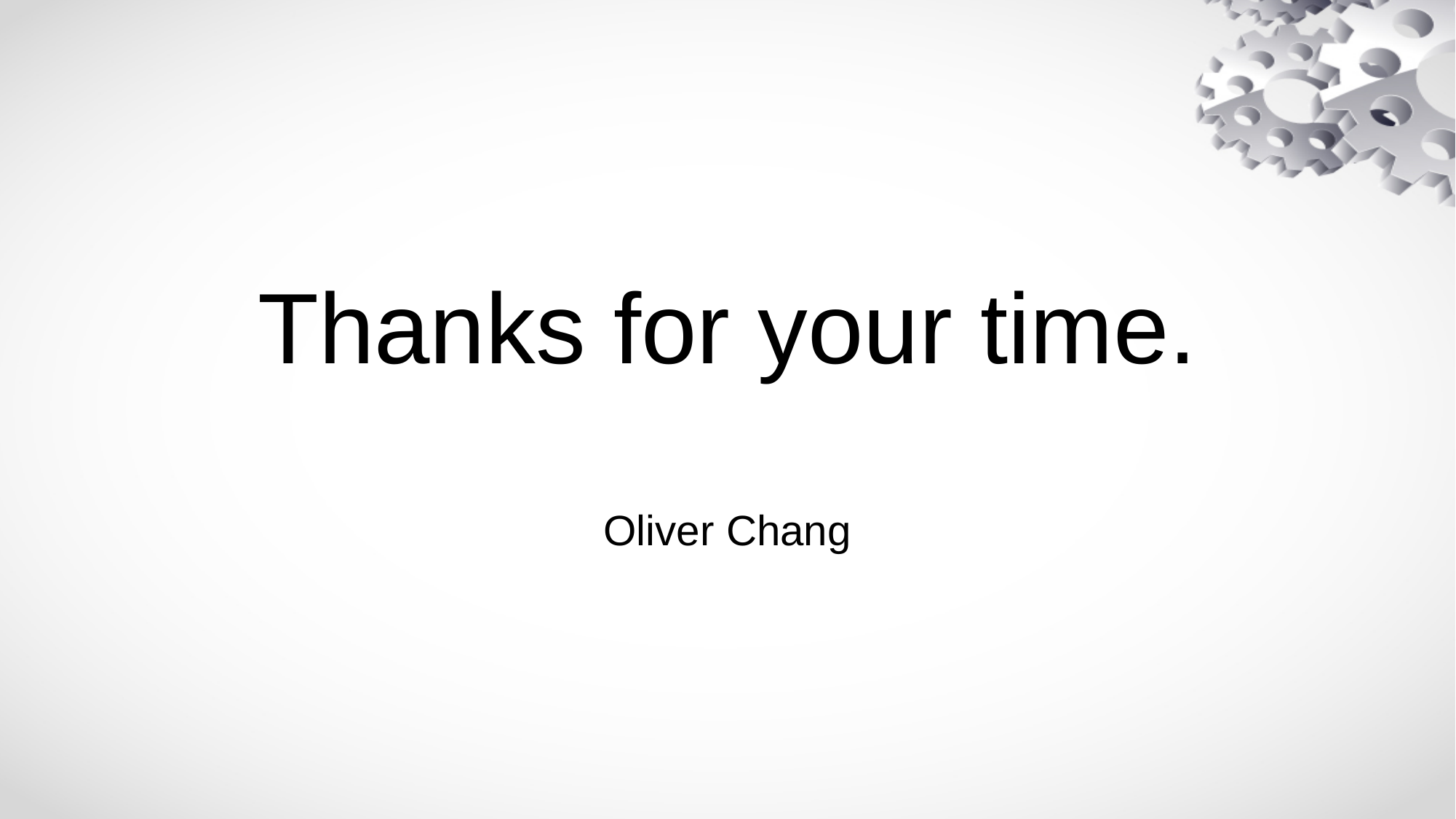

# Thanks for your time. Oliver Chang